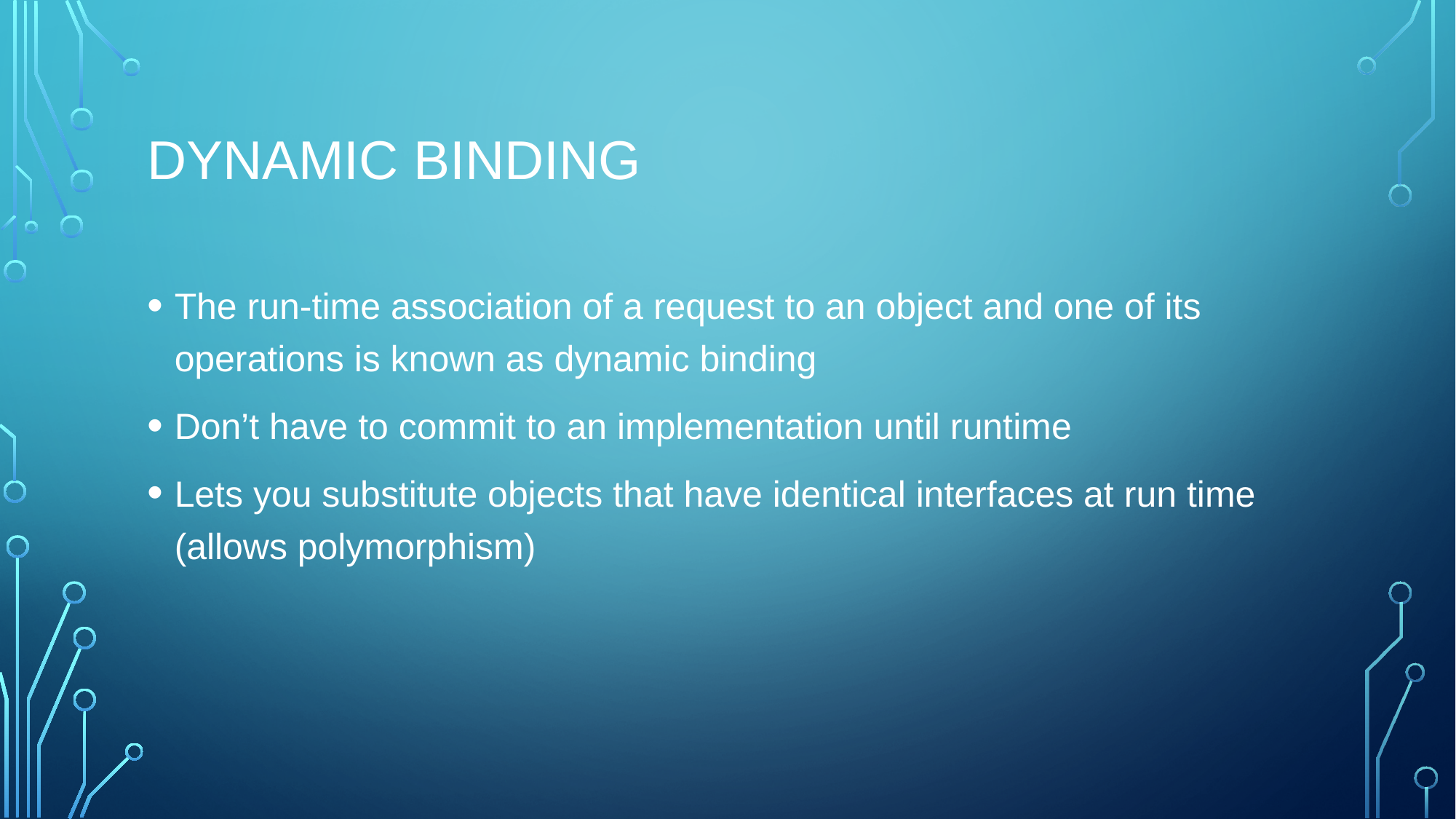

# Dynamic binding
The run-time association of a request to an object and one of its operations is known as dynamic binding
Don’t have to commit to an implementation until runtime
Lets you substitute objects that have identical interfaces at run time (allows polymorphism)